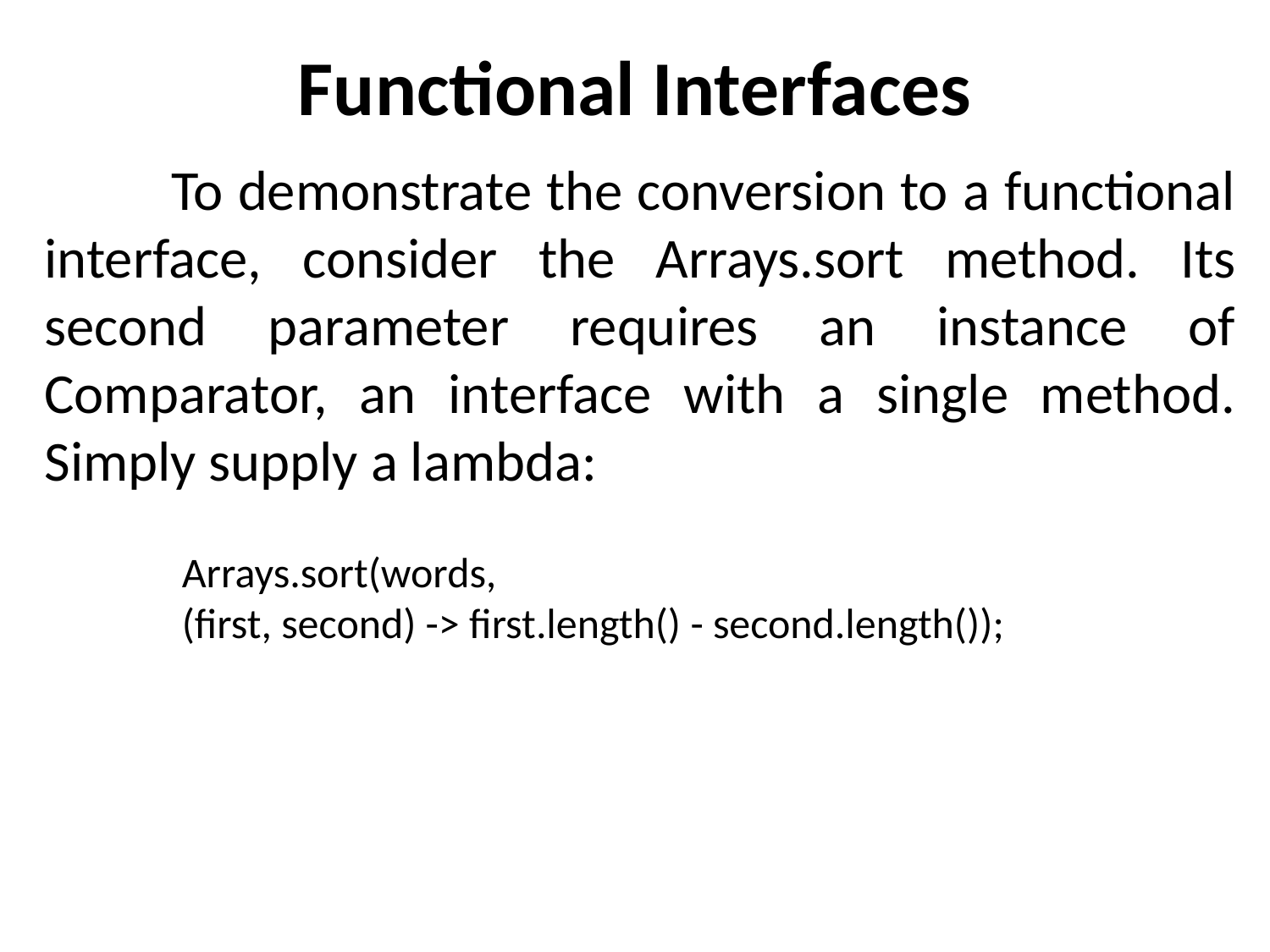

# Functional Interfaces
	To demonstrate the conversion to a functional interface, consider the Arrays.sort method. Its second parameter requires an instance of Comparator, an interface with a single method. Simply supply a lambda:
Arrays.sort(words,
(first, second) -> first.length() - second.length());